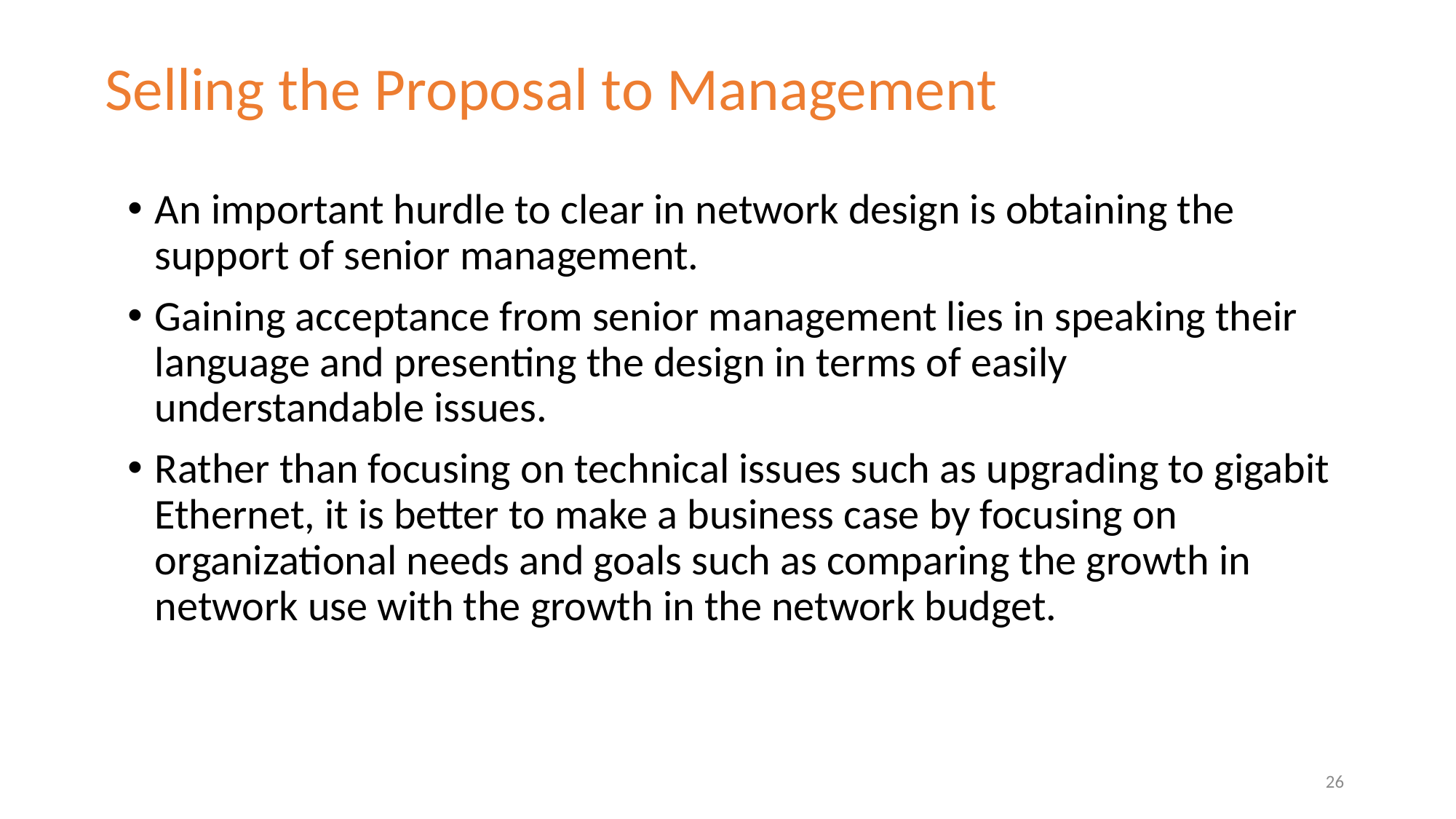

# Selling the Proposal to Management
An important hurdle to clear in network design is obtaining the support of senior management.
Gaining acceptance from senior management lies in speaking their language and presenting the design in terms of easily understandable issues.
Rather than focusing on technical issues such as upgrading to gigabit Ethernet, it is better to make a business case by focusing on organizational needs and goals such as comparing the growth in network use with the growth in the network budget.
26